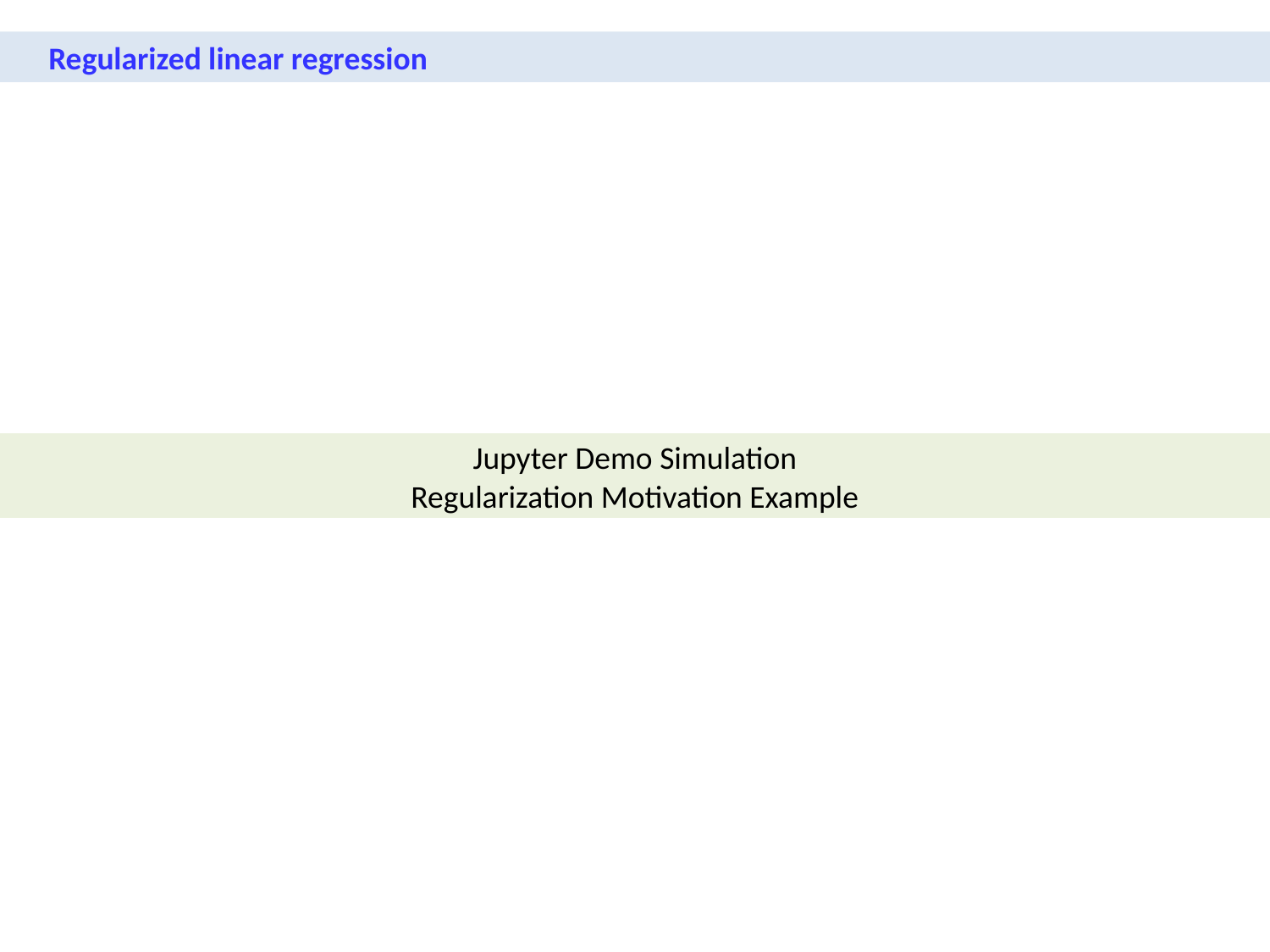

Regularized linear regression
Jupyter Demo Simulation
Regularization Motivation Example